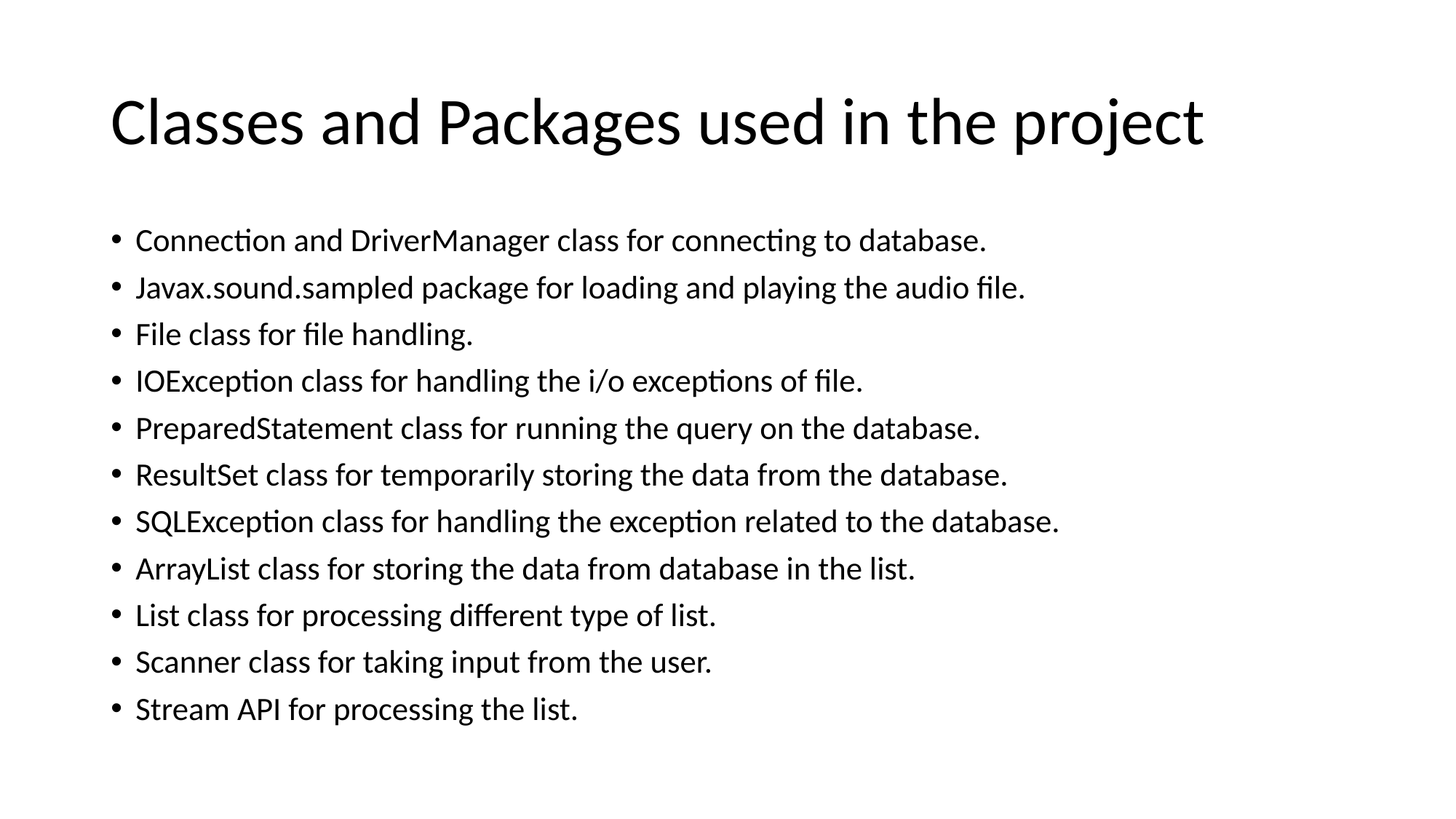

# Classes and Packages used in the project
Connection and DriverManager class for connecting to database.
Javax.sound.sampled package for loading and playing the audio file.
File class for file handling.
IOException class for handling the i/o exceptions of file.
PreparedStatement class for running the query on the database.
ResultSet class for temporarily storing the data from the database.
SQLException class for handling the exception related to the database.
ArrayList class for storing the data from database in the list.
List class for processing different type of list.
Scanner class for taking input from the user.
Stream API for processing the list.